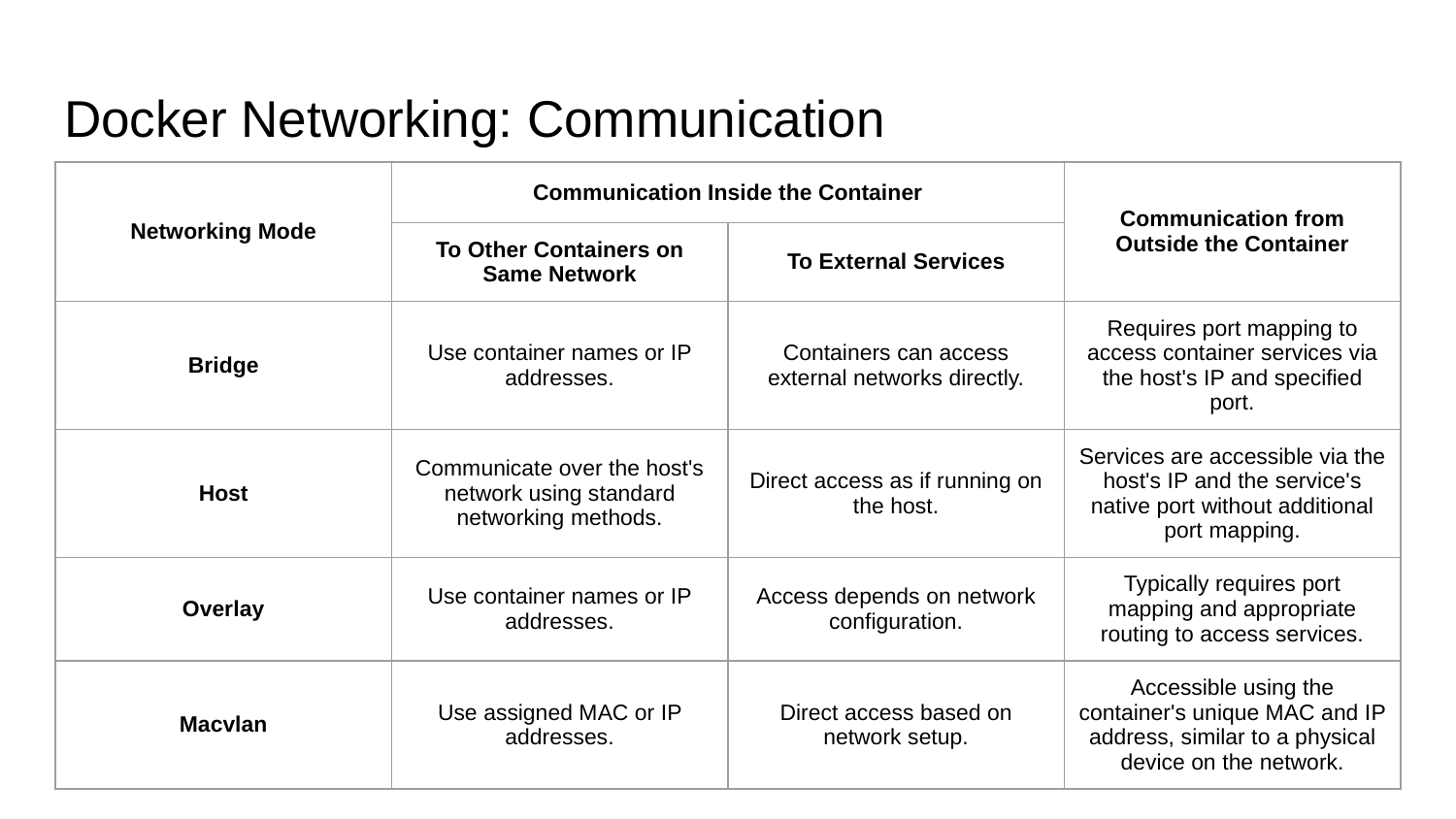

# Docker Networking: Communication
| Networking Mode | Communication Inside the Container |  | Communication from Outside the Container |
| --- | --- | --- | --- |
|  | To Other Containers on Same Network | To External Services |  |
| Bridge | Use container names or IP addresses. | Containers can access external networks directly. | Requires port mapping to access container services via the host's IP and specified port. |
| Host | Communicate over the host's network using standard networking methods. | Direct access as if running on the host. | Services are accessible via the host's IP and the service's native port without additional port mapping. |
| Overlay | Use container names or IP addresses. | Access depends on network configuration. | Typically requires port mapping and appropriate routing to access services. |
| Macvlan | Use assigned MAC or IP addresses. | Direct access based on network setup. | Accessible using the container's unique MAC and IP address, similar to a physical device on the network. |